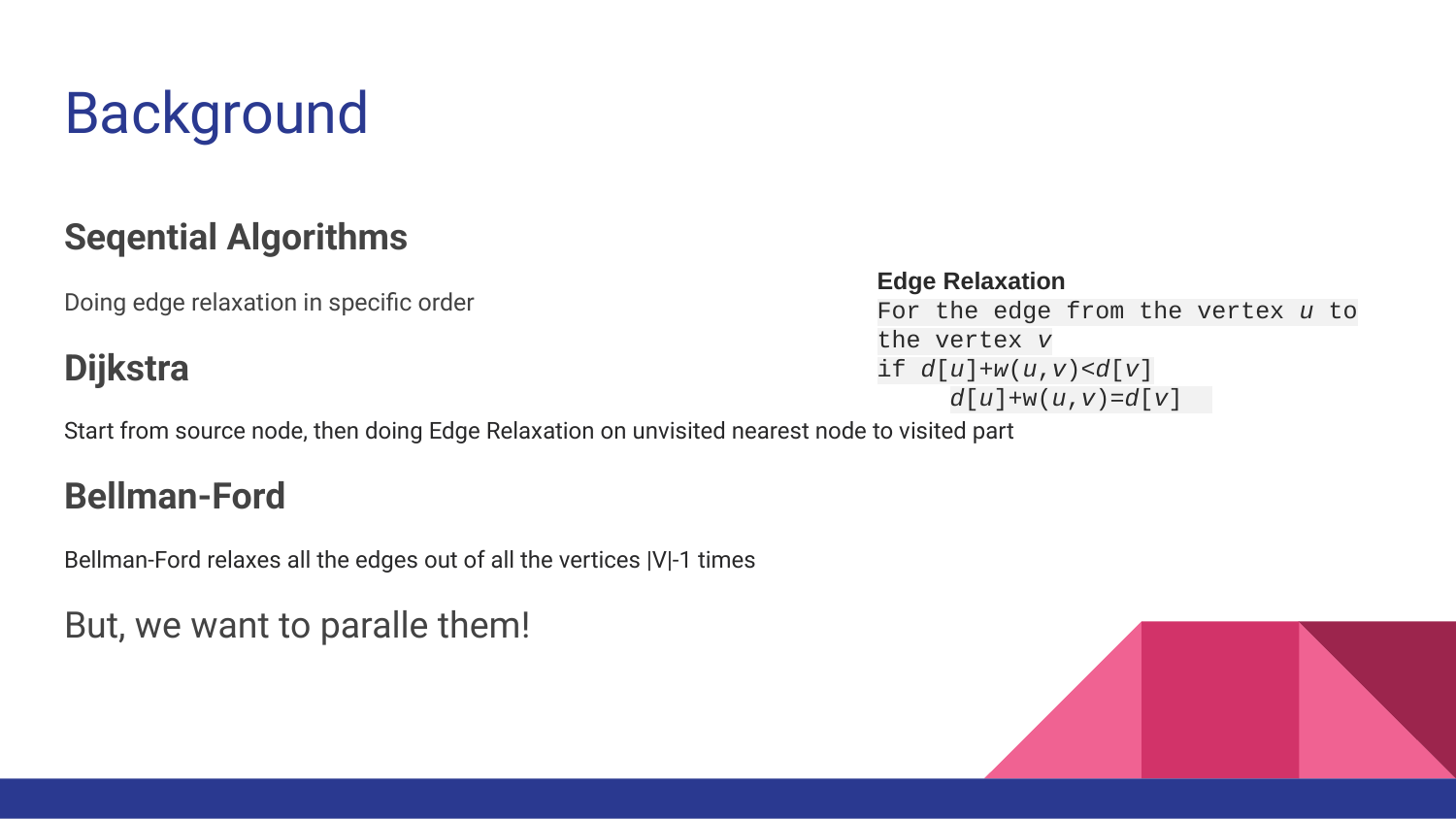

# Background
Seqential Algorithms
Doing edge relaxation in specific order
Dijkstra
Start from source node, then doing Edge Relaxation on unvisited nearest node to visited part
Bellman-Ford
Bellman-Ford relaxes all the edges out of all the vertices |V|-1 times
But, we want to paralle them!

Edge Relaxation
For the edge from the vertex u to the vertex v
if d[u]+w(u,v)<d[v]
d[u]+w(u,v)=d[v]